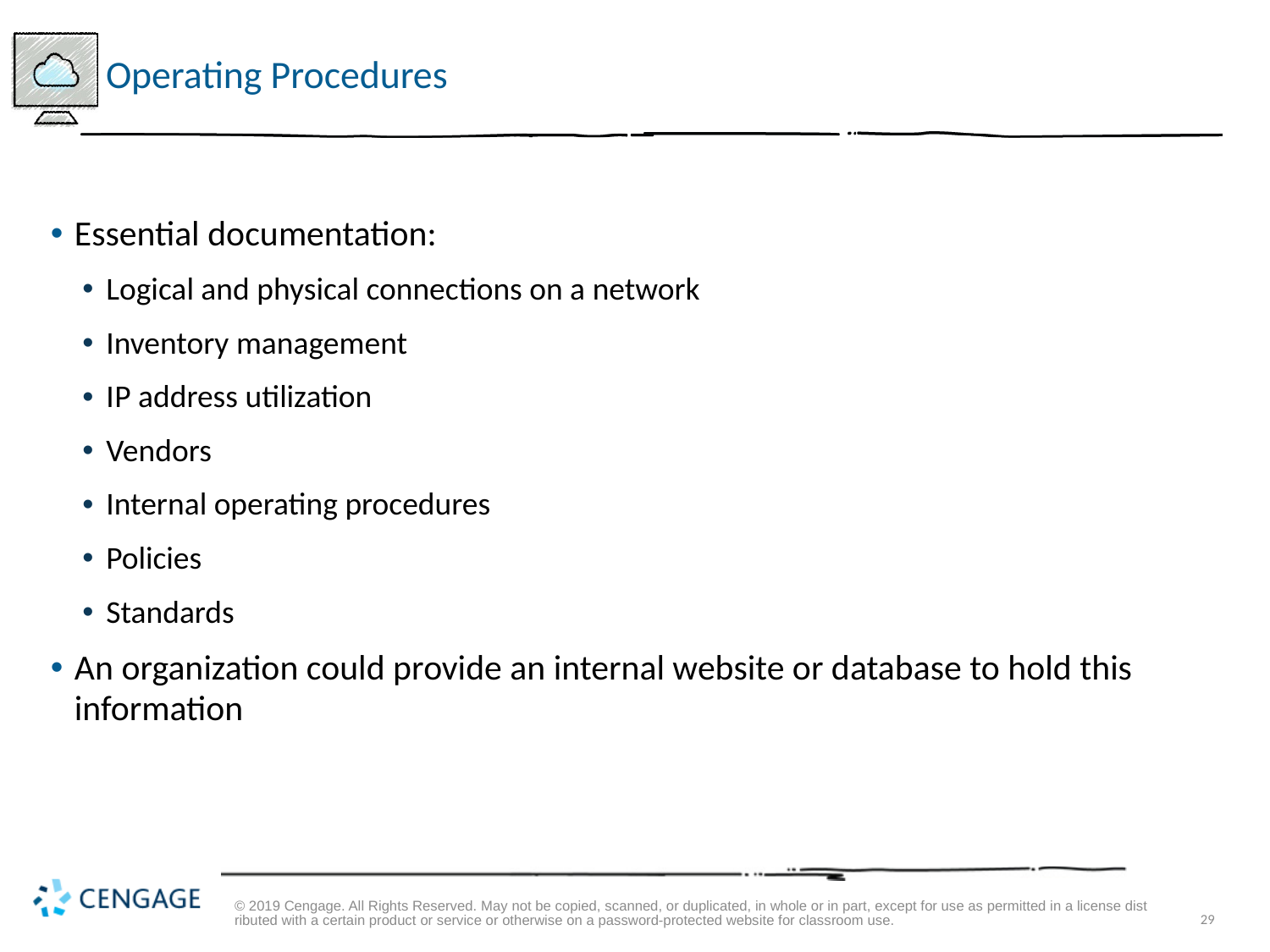

# Operating Procedures
Essential documentation:
Logical and physical connections on a network
Inventory management
I P address utilization
Vendors
Internal operating procedures
Policies
Standards
An organization could provide an internal website or database to hold this information
© 2019 Cengage. All Rights Reserved. May not be copied, scanned, or duplicated, in whole or in part, except for use as permitted in a license distributed with a certain product or service or otherwise on a password-protected website for classroom use.